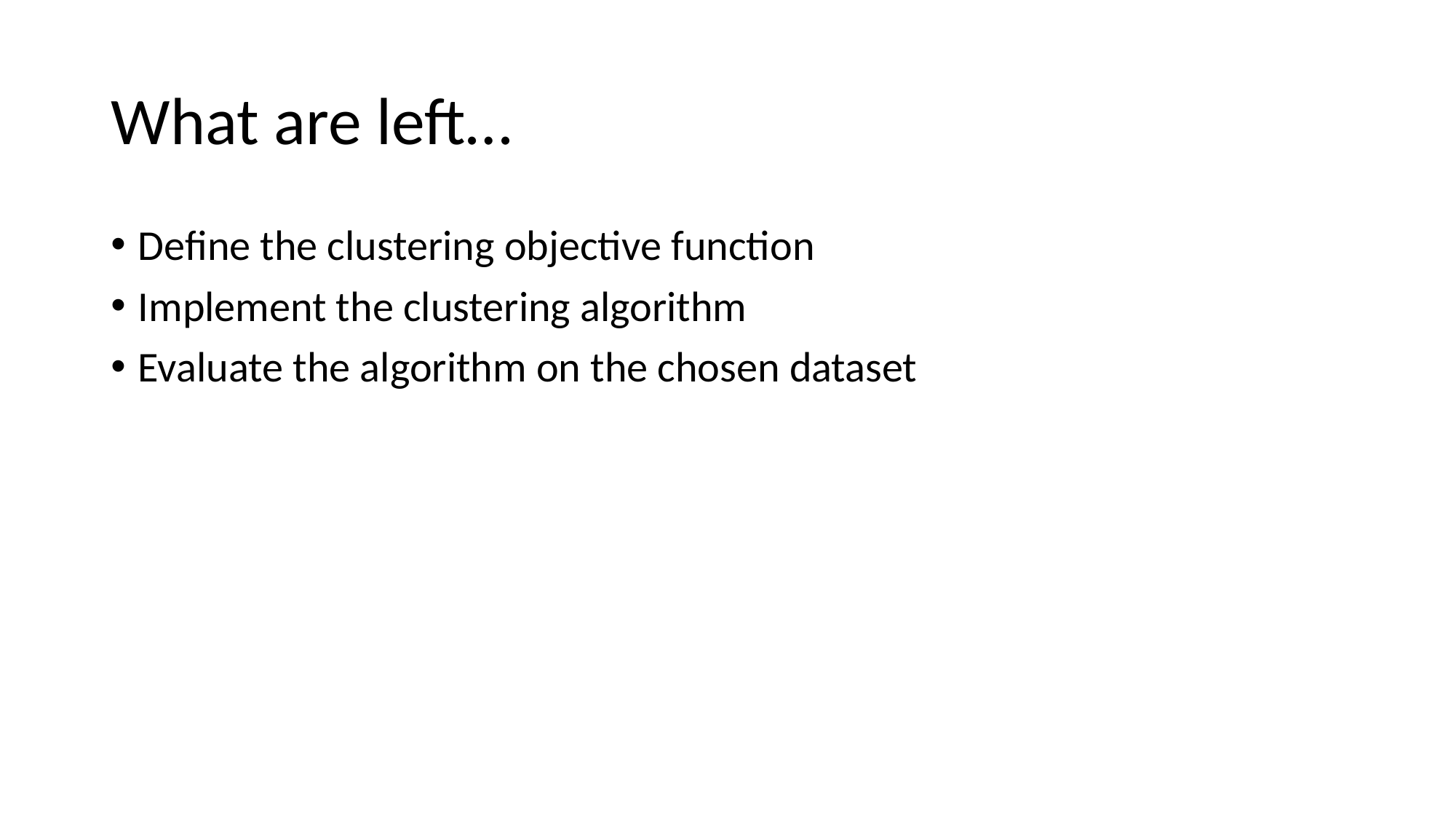

# What are left…
Define the clustering objective function
Implement the clustering algorithm
Evaluate the algorithm on the chosen dataset